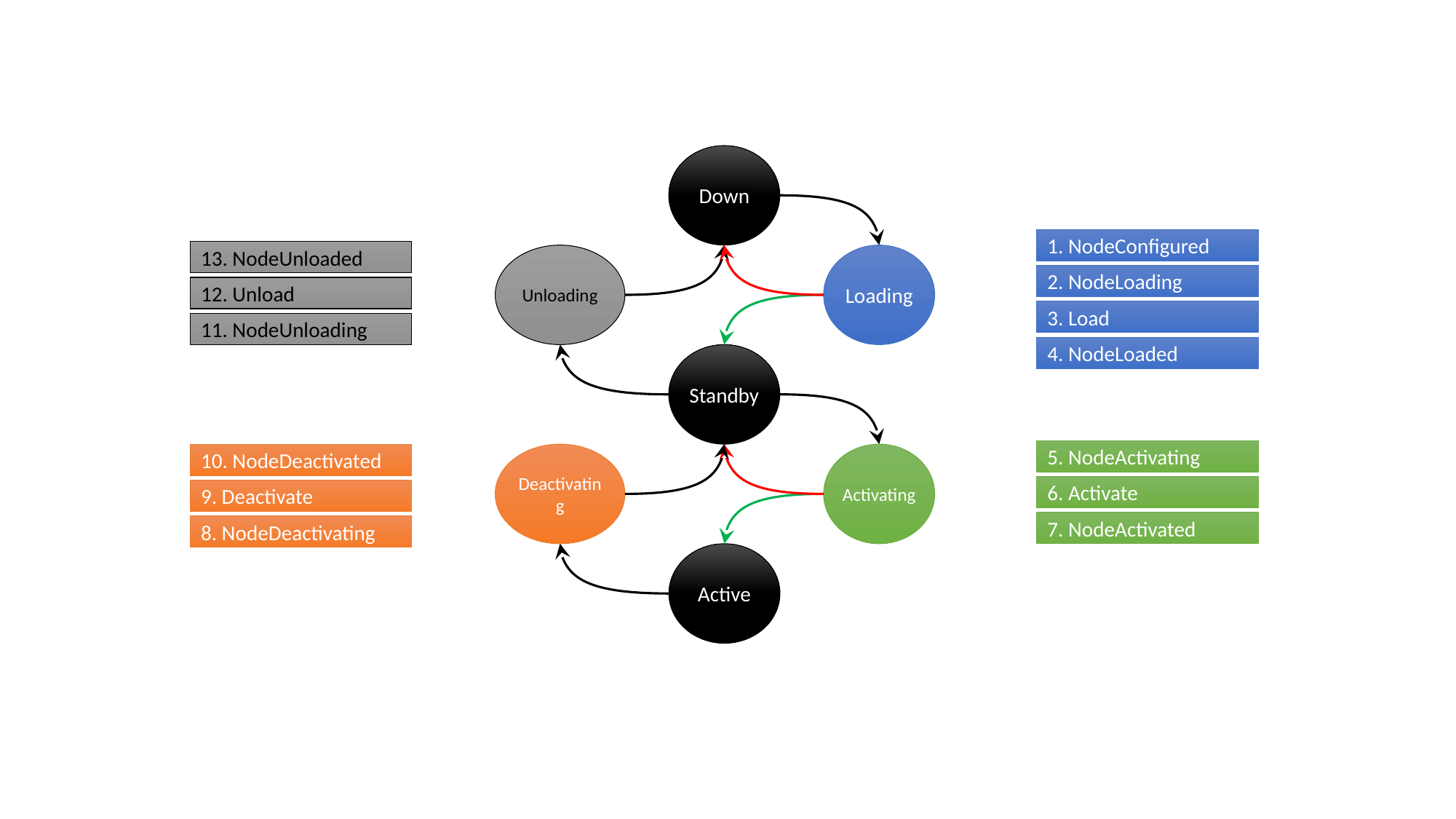

Down
1. NodeConfigured
13. NodeUnloaded
Unloading
Loading
2. NodeLoading
12. Unload
3. Load
11. NodeUnloading
4. NodeLoaded
Standby
5. NodeActivating
10. NodeDeactivated
Deactivating
Activating
6. Activate
9. Deactivate
7. NodeActivated
8. NodeDeactivating
Active